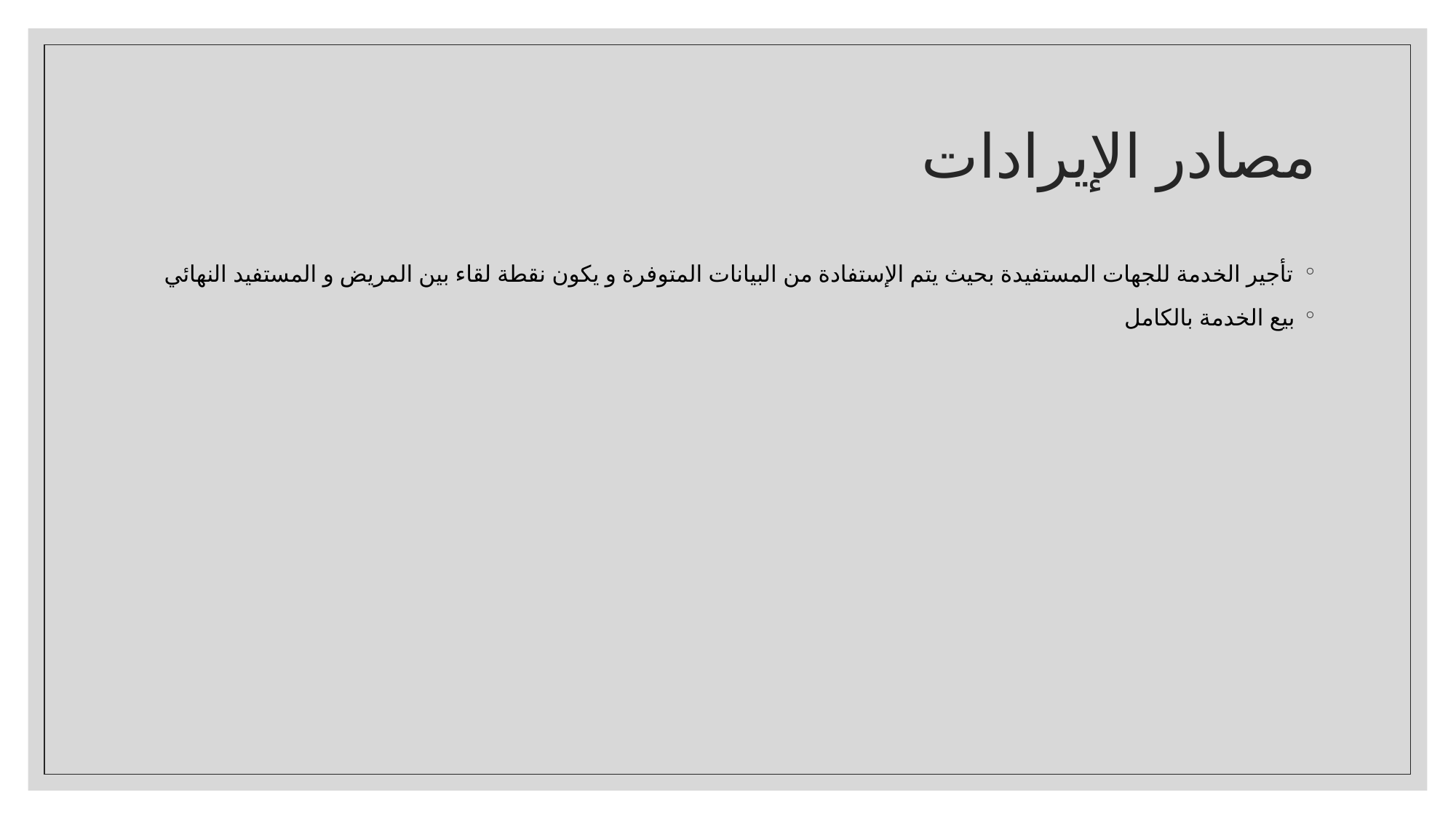

# مصادر الإيرادات
تأجير الخدمة للجهات المستفيدة بحيث يتم الإستفادة من البيانات المتوفرة و يكون نقطة لقاء بين المريض و المستفيد النهائي
بيع الخدمة بالكامل